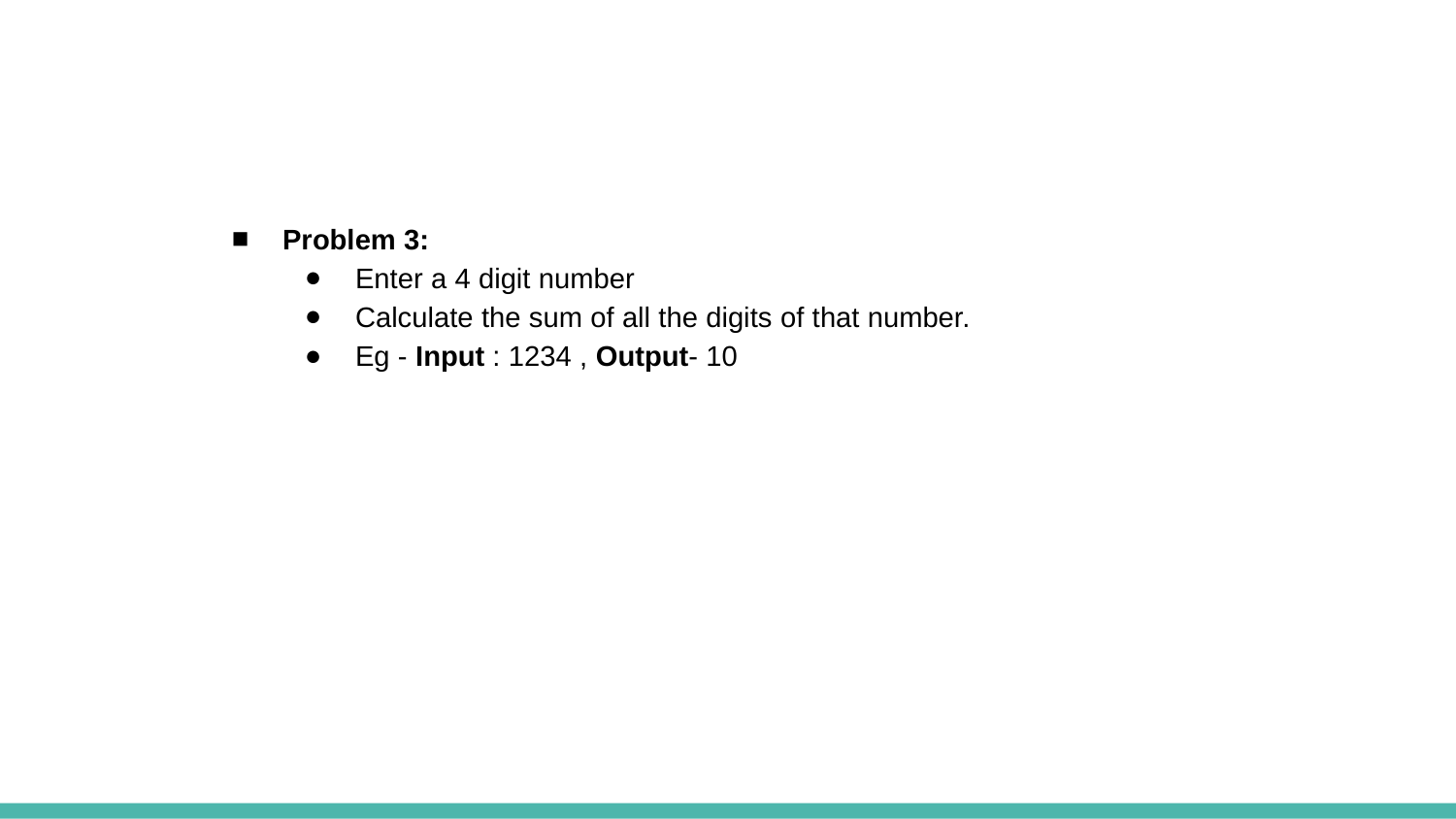

#
Problem 3:
Enter a 4 digit number
Calculate the sum of all the digits of that number.
Eg - Input : 1234 , Output- 10